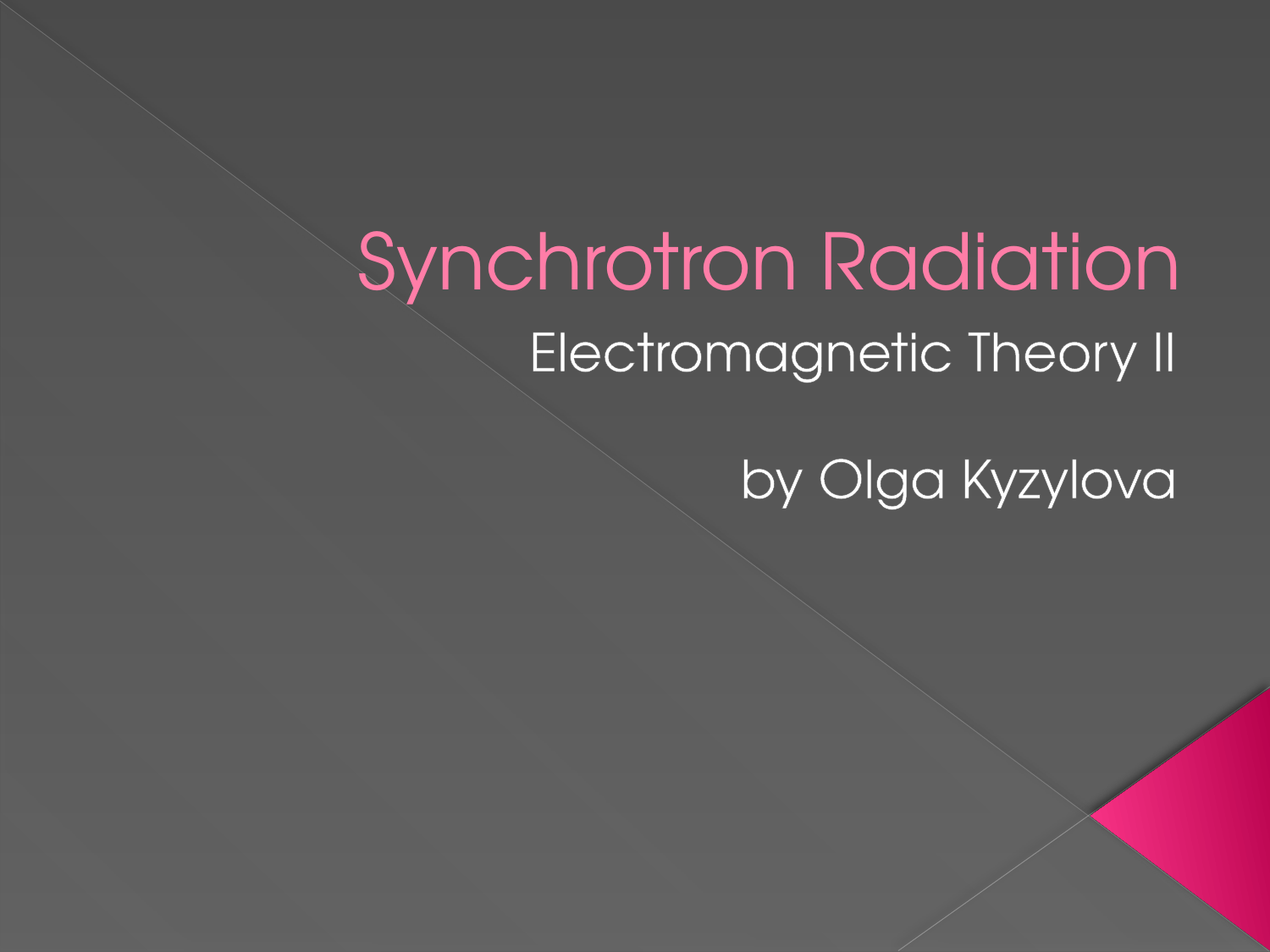

# Synchrotron Radiation
Electromagnetic Theory II

by Olga Kyzylova